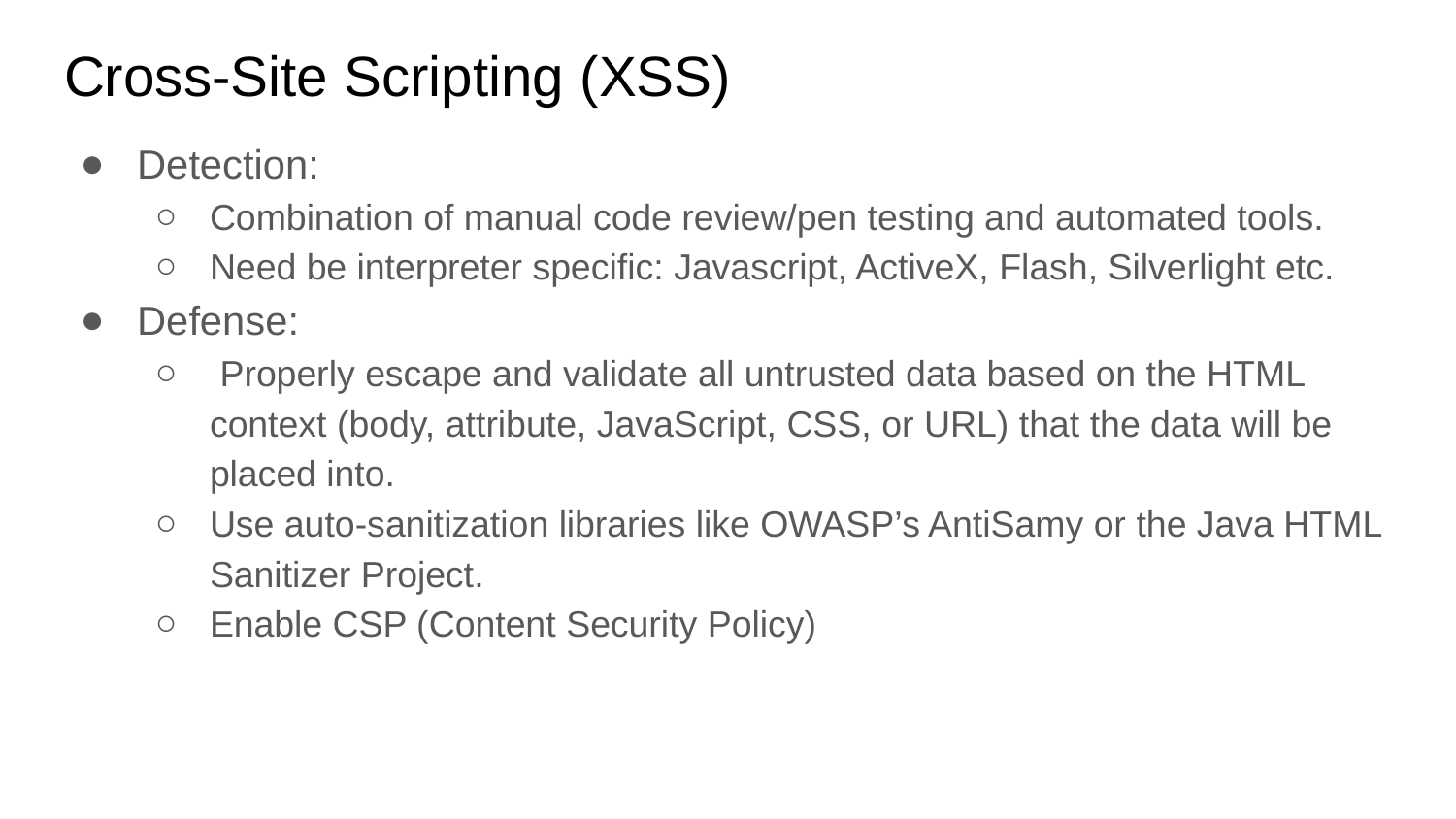

# Cross-Site Scripting (XSS)

Detection:
Combination of manual code review/pen testing and automated tools.
Need be interpreter specific: Javascript, ActiveX, Flash, Silverlight etc.
Defense:
 Properly escape and validate all untrusted data based on the HTML context (body, attribute, JavaScript, CSS, or URL) that the data will be placed into.
Use auto-sanitization libraries like OWASP’s AntiSamy or the Java HTML Sanitizer Project.
Enable CSP (Content Security Policy)